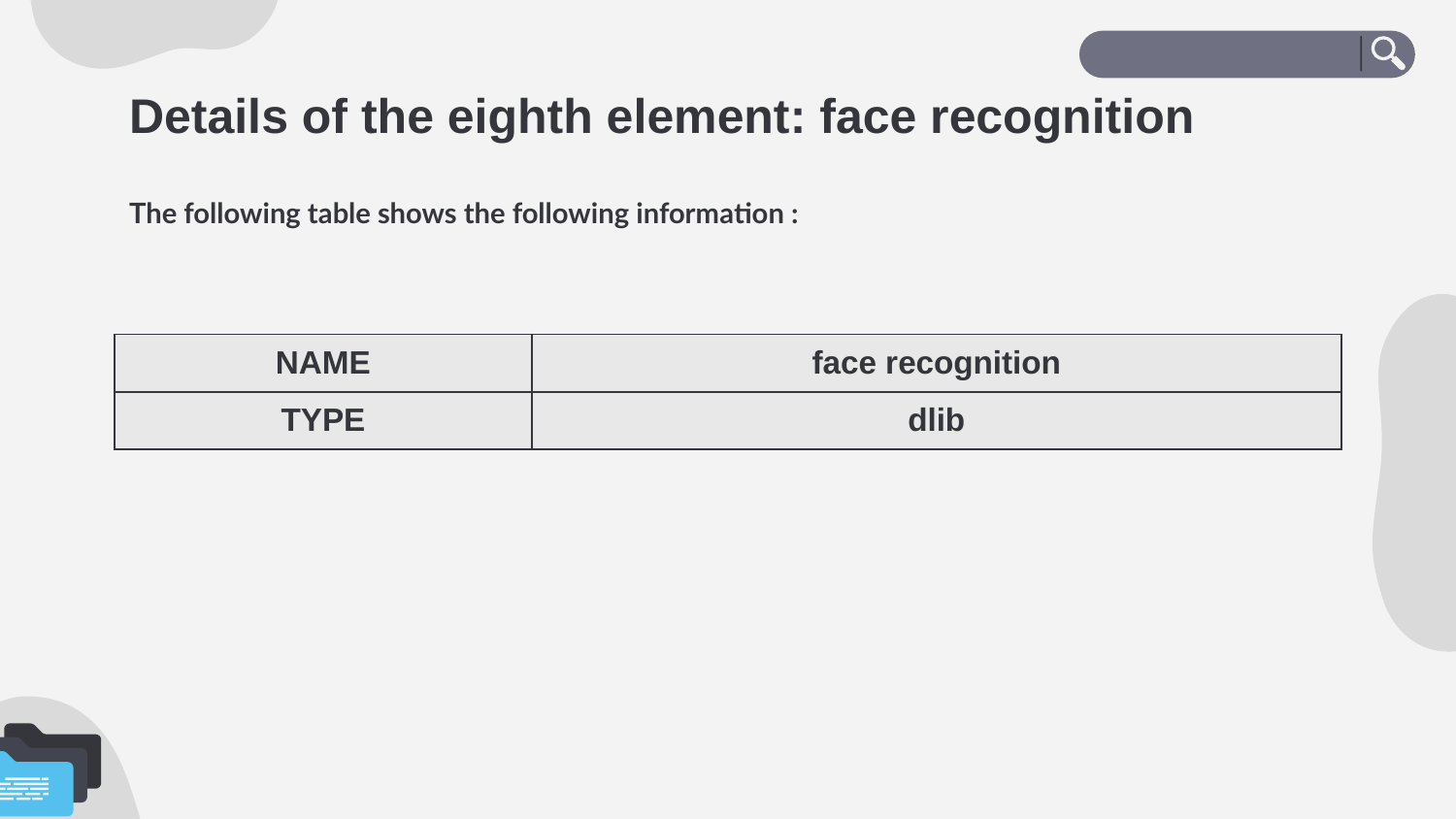

# Details of the eighth element: face recognition
The following table shows the following information :
| NAME | face recognition |
| --- | --- |
| TYPE | dlib |